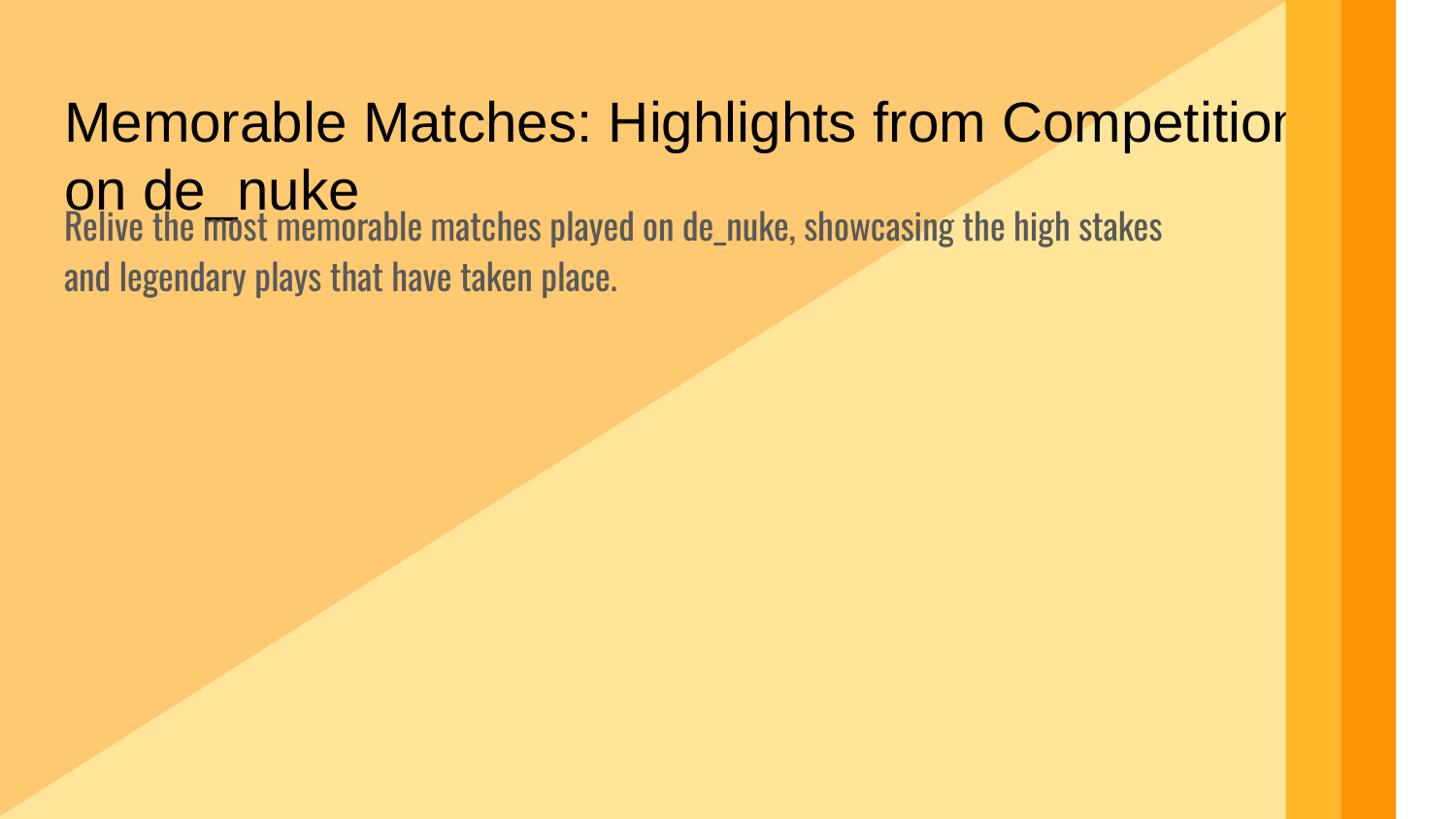

Memorable Matches: Highlights from Competitions on de_nuke
Relive the most memorable matches played on de_nuke, showcasing the high stakes and legendary plays that have taken place.